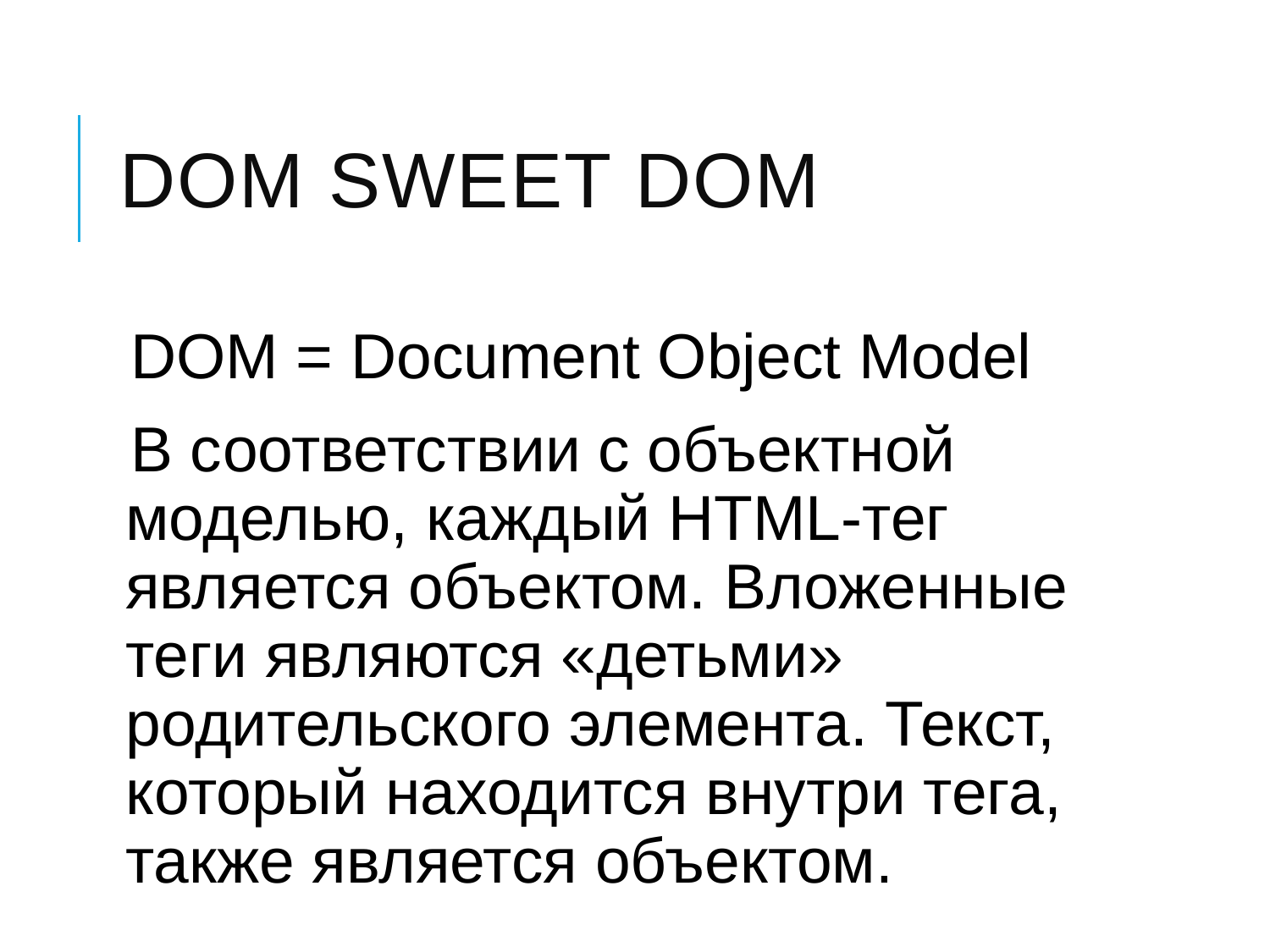

# DOM sweet DOM
DOM = Document Object Model
В соответствии с объектной моделью, каждый HTML-тег является объектом. Вложенные теги являются «детьми» родительского элемента. Текст, который находится внутри тега, также является объектом.